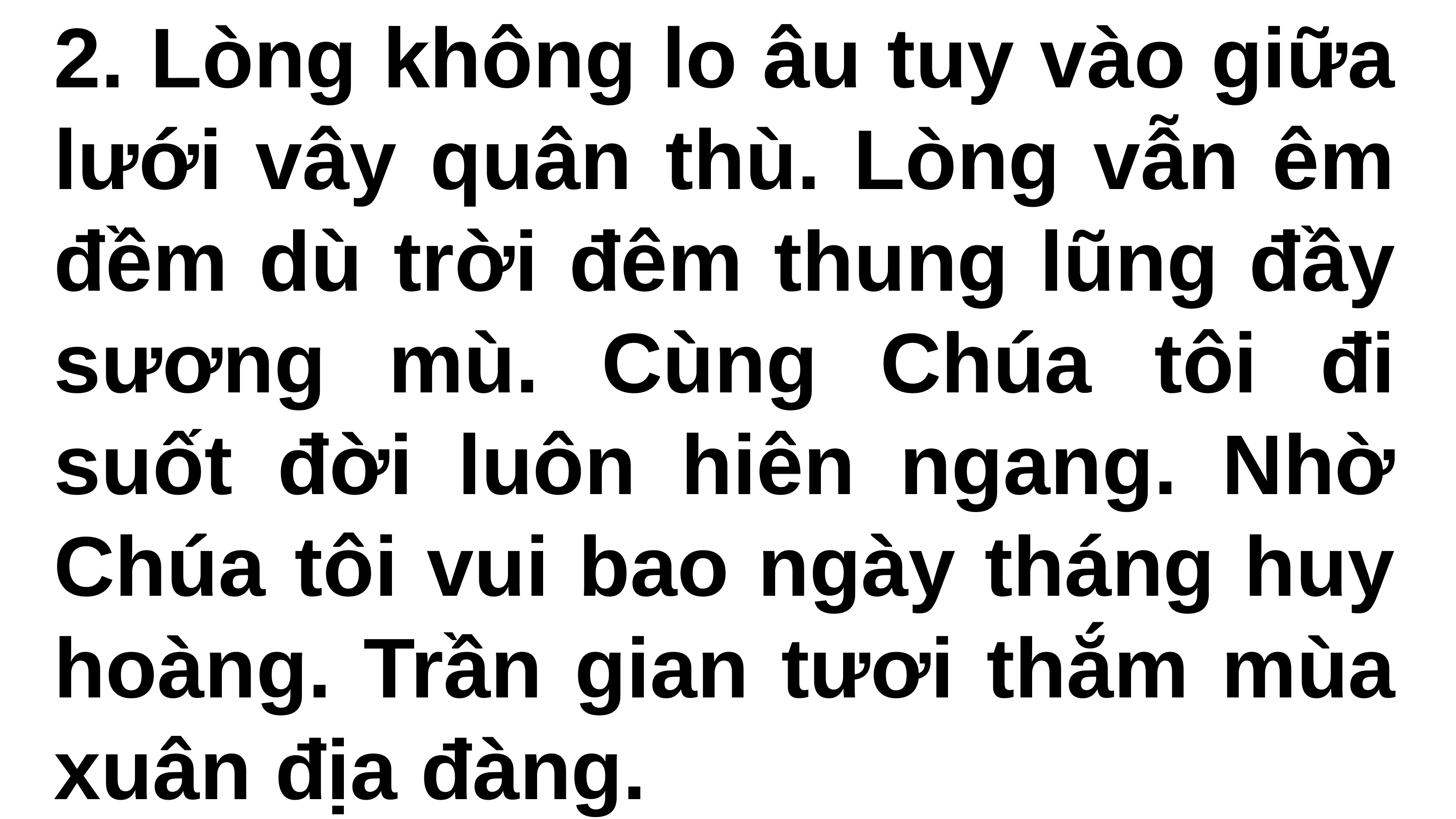

2. Lòng không lo âu tuy vào giữa lưới vây quân thù. Lòng vẫn êm đềm dù trời đêm thung lũng đầy sương mù. Cùng Chúa tôi đi suốt đời luôn hiên ngang. Nhờ Chúa tôi vui bao ngày tháng huy hoàng. Trần gian tươi thắm mùa xuân địa đàng.

#